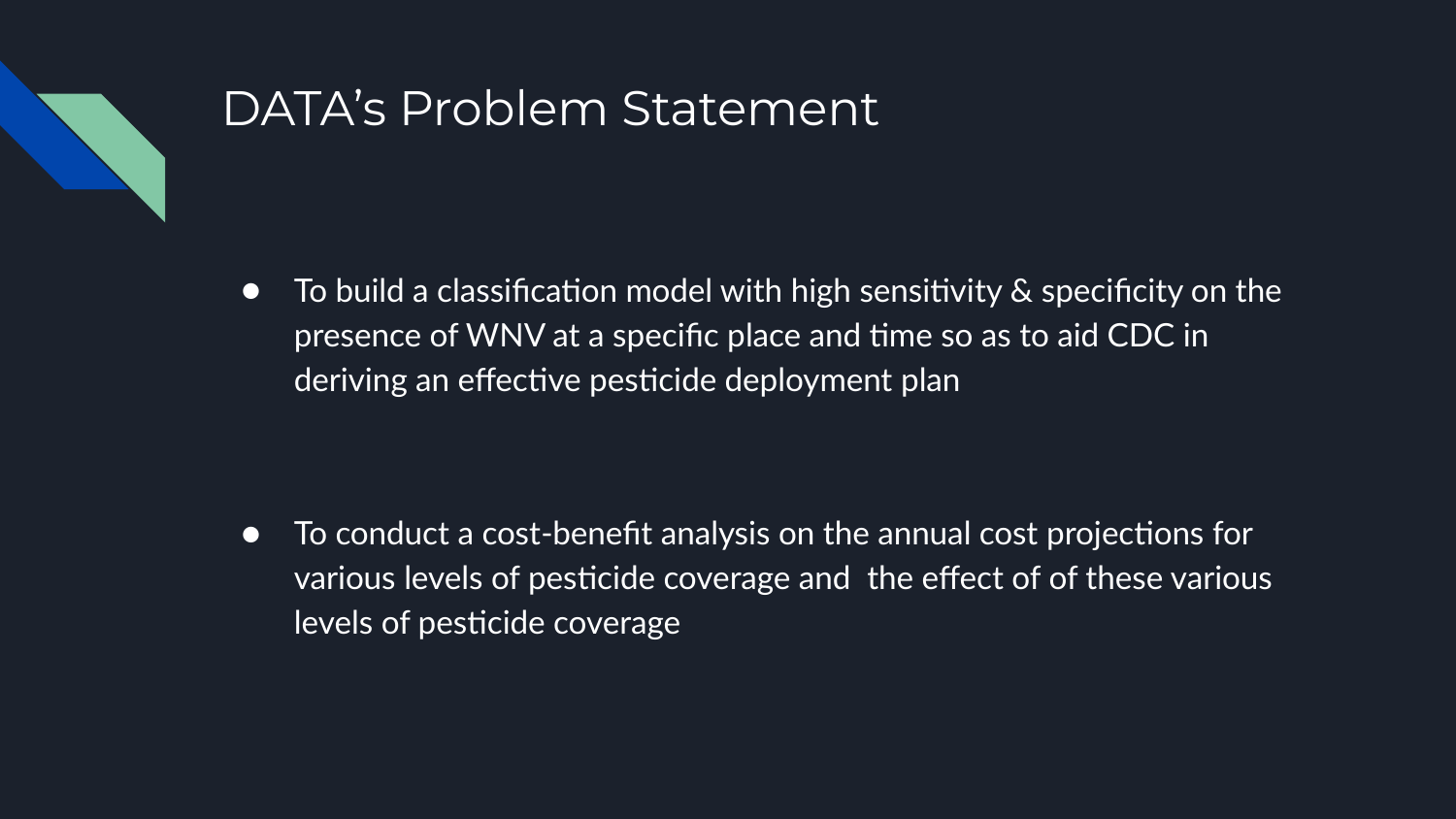

# DATA’s Problem Statement
To build a classification model with high sensitivity & specificity on the presence of WNV at a specific place and time so as to aid CDC in deriving an effective pesticide deployment plan

To conduct a cost-benefit analysis on the annual cost projections for various levels of pesticide coverage and  the effect of of these various levels of pesticide coverage